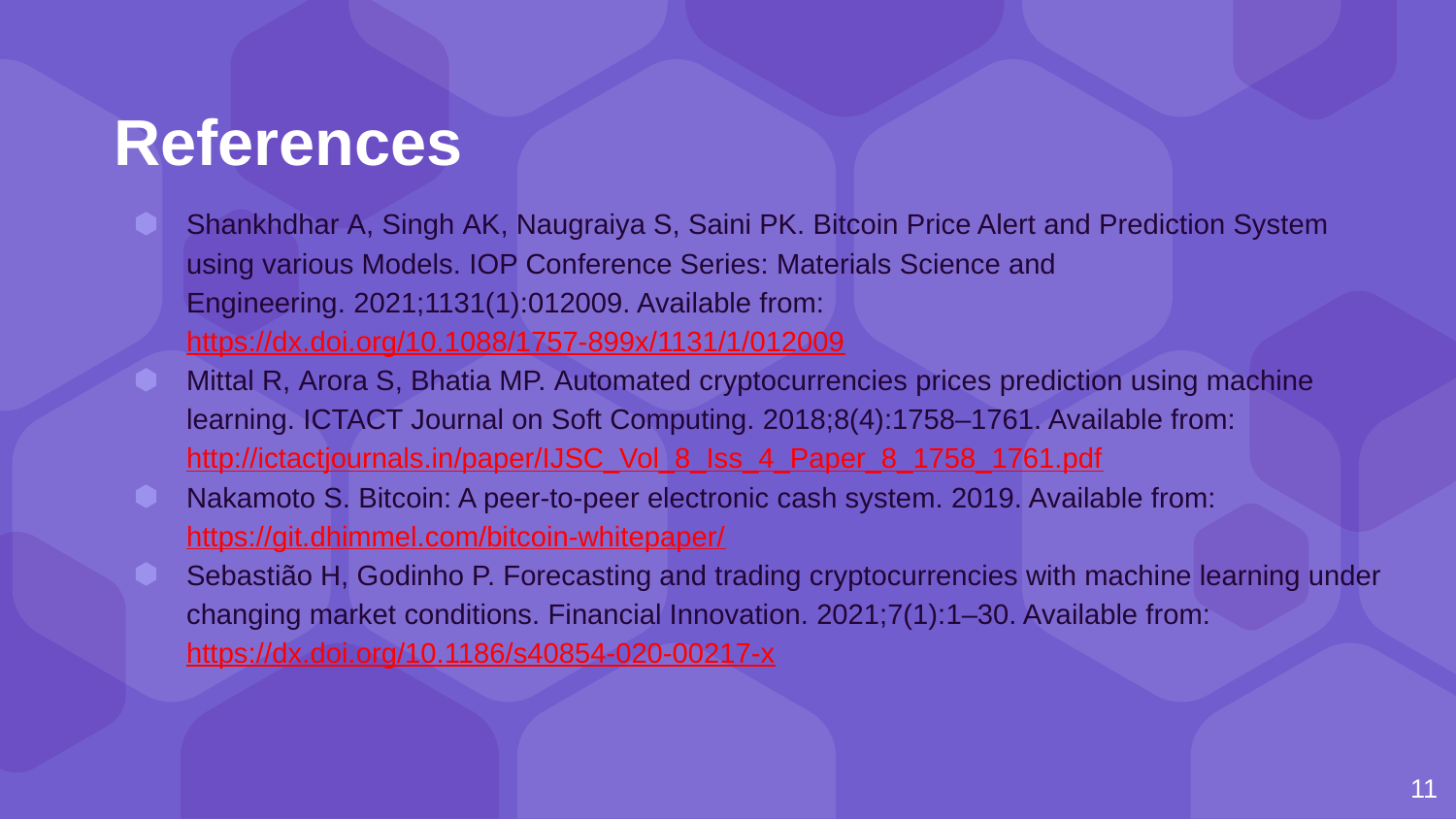

References
Shankhdhar A, Singh AK, Naugraiya S, Saini PK. Bitcoin Price Alert and Prediction System using various Models. IOP Conference Series: Materials Science and Engineering. 2021;1131(1):012009. Available from: https://dx.doi.org/10.1088/1757-899x/1131/1/012009
Mittal R, Arora S, Bhatia MP. Automated cryptocurrencies prices prediction using machine learning. ICTACT Journal on Soft Computing. 2018;8(4):1758–1761. Available from: http://ictactjournals.in/paper/IJSC_Vol_8_Iss_4_Paper_8_1758_1761.pdf
Nakamoto S. Bitcoin: A peer-to-peer electronic cash system. 2019. Available from: https://git.dhimmel.com/bitcoin-whitepaper/
Sebastião H, Godinho P. Forecasting and trading cryptocurrencies with machine learning under changing market conditions. Financial Innovation. 2021;7(1):1–30. Available from: https://dx.doi.org/10.1186/s40854-020-00217-x

11